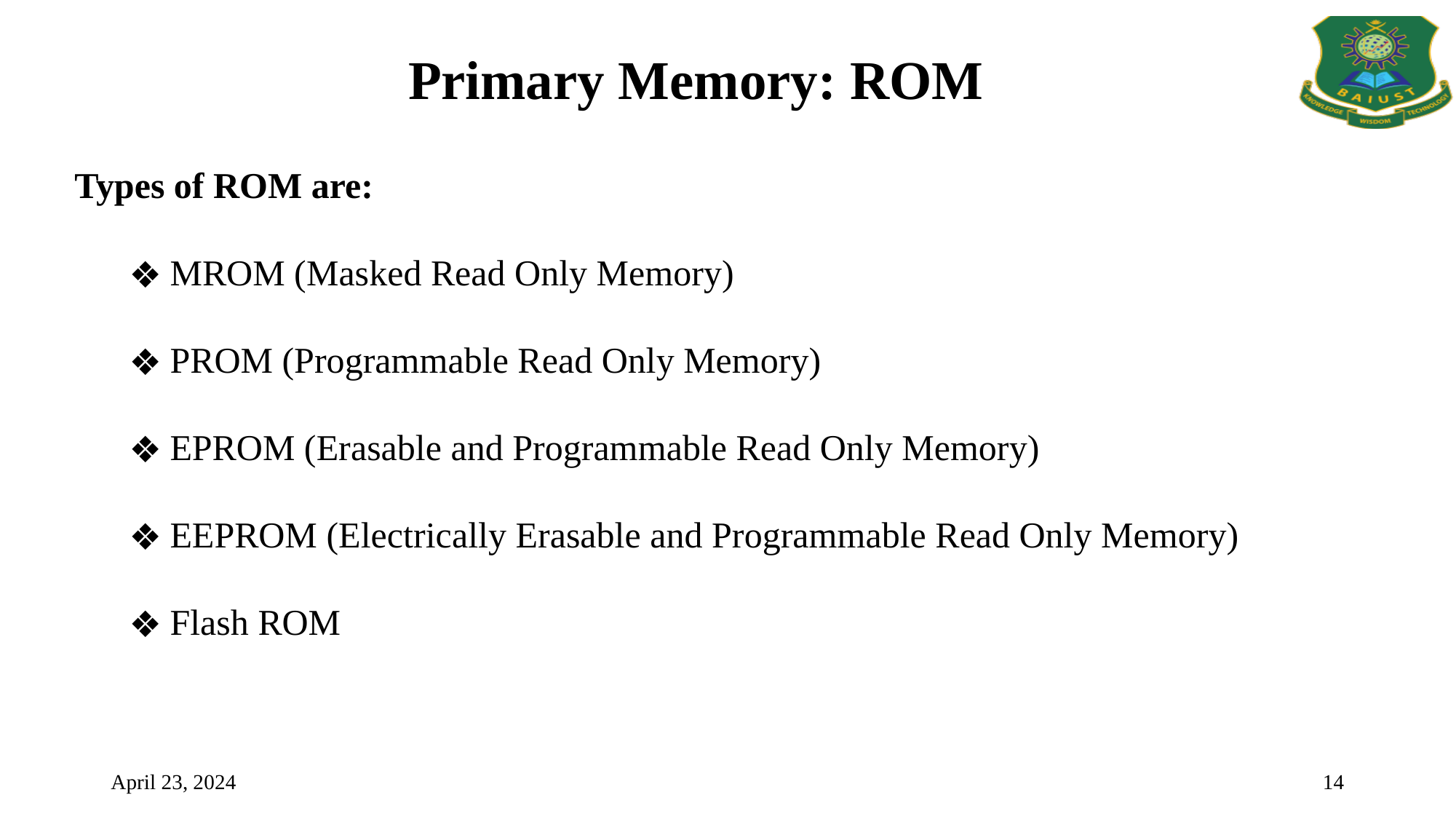

Primary Memory: ROM
Types of ROM are:

MROM (Masked Read Only Memory)

PROM (Programmable Read Only Memory)

EPROM (Erasable and Programmable Read Only Memory)

EEPROM (Electrically Erasable and Programmable Read Only Memory)

Flash ROM
April 23, 2024
14